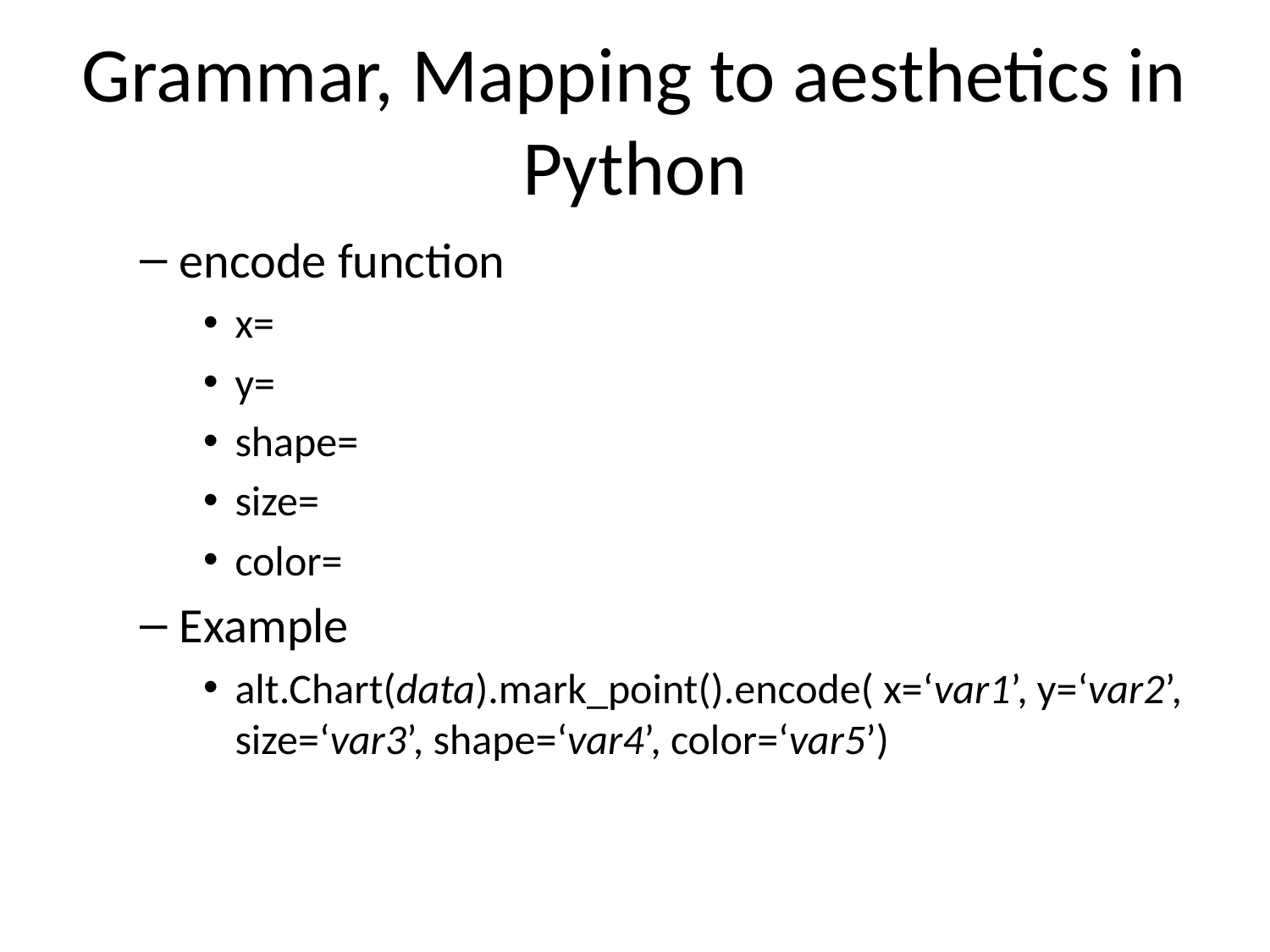

# Grammar, Mapping to aesthetics in Python
encode function
x=
y=
shape=
size=
color=
Example
alt.Chart(data).mark_point().encode( x=‘var1’, y=‘var2’, size=‘var3’, shape=‘var4’, color=‘var5’)